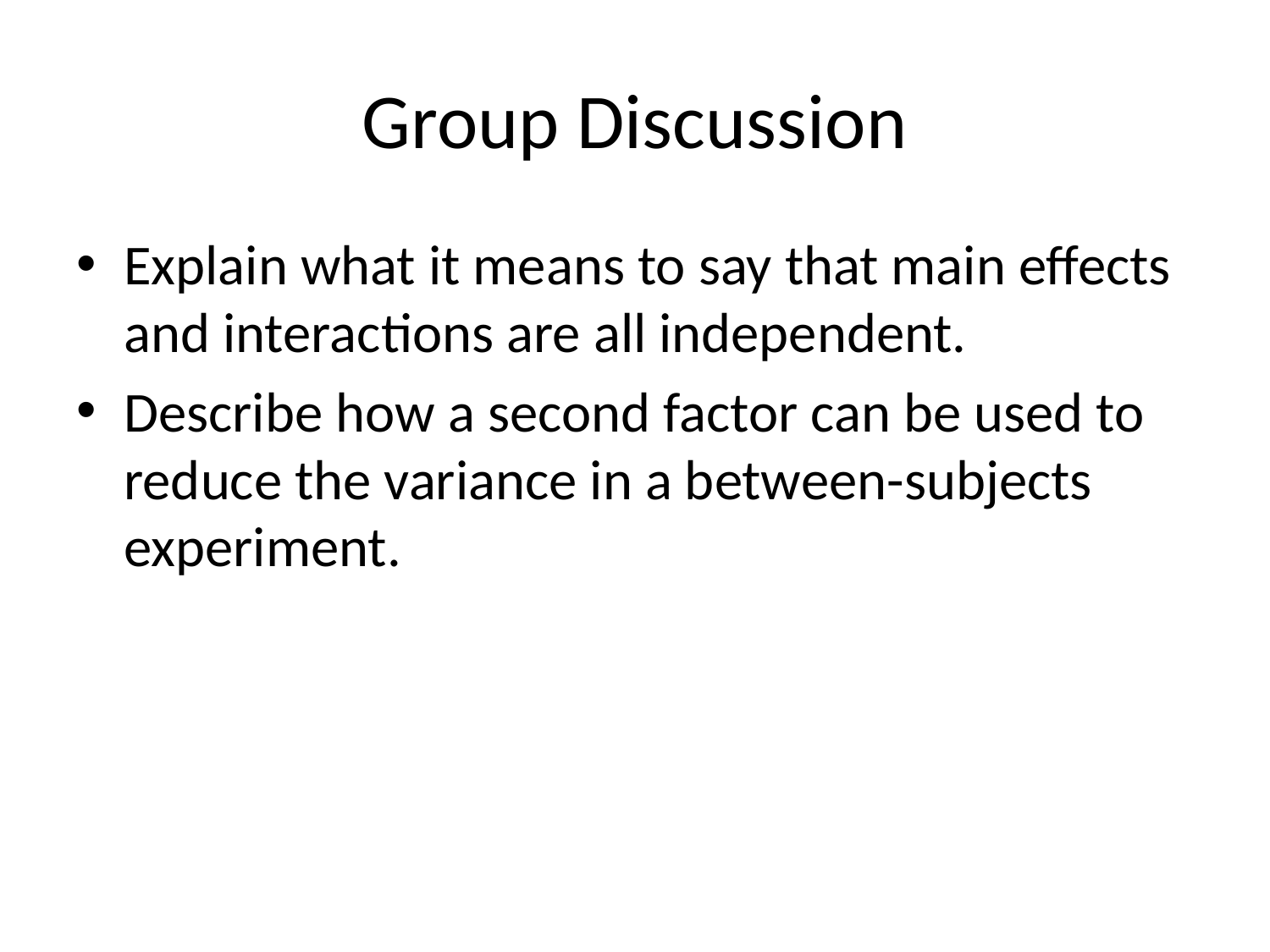

# Group Discussion
Explain what it means to say that main effects and interactions are all independent.
Describe how a second factor can be used to reduce the variance in a between-subjects experiment.